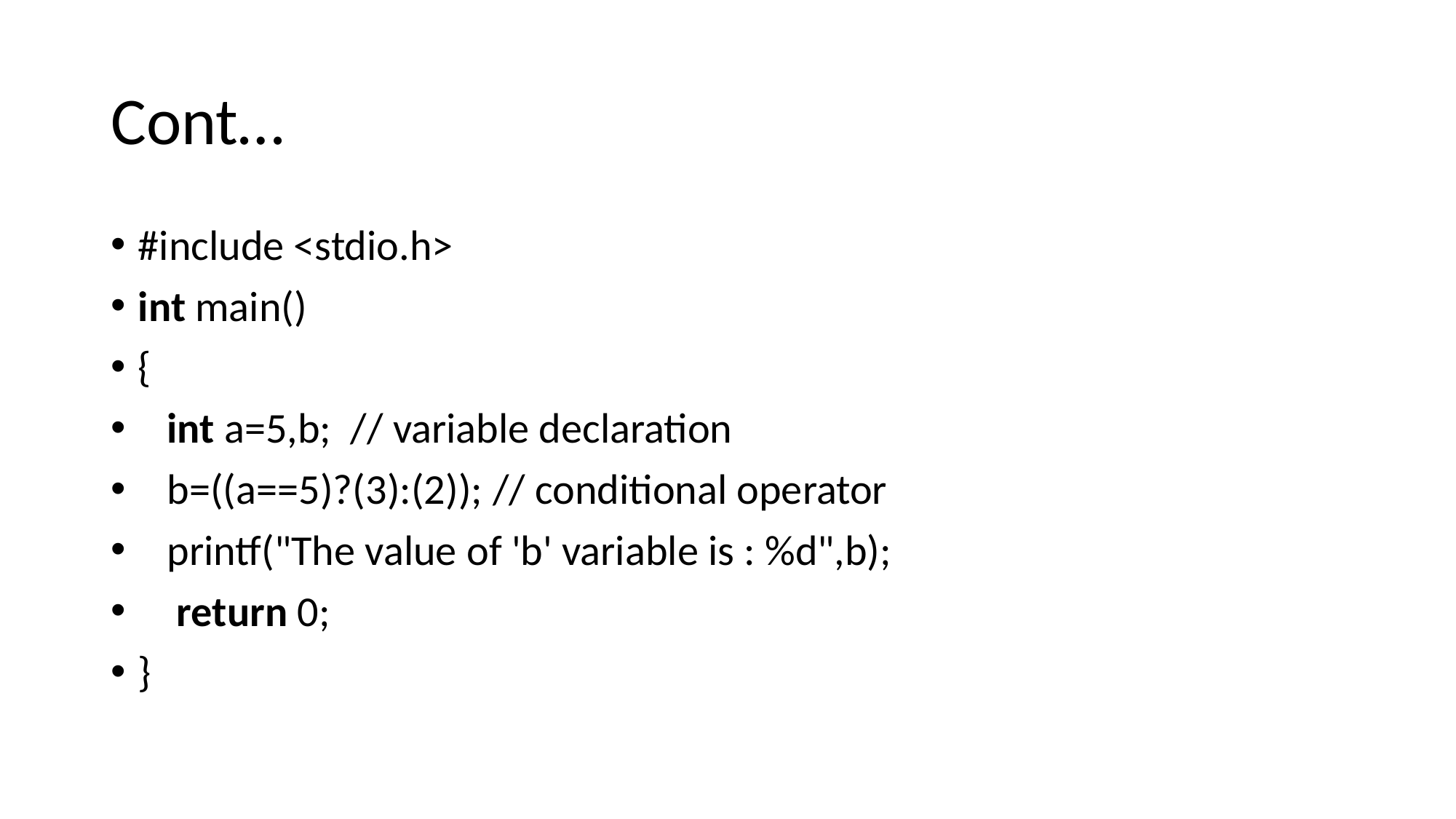

# Cont…
#include <stdio.h>
int main()
{
   int a=5,b;  // variable declaration
   b=((a==5)?(3):(2)); // conditional operator
   printf("The value of 'b' variable is : %d",b);
    return 0;
}